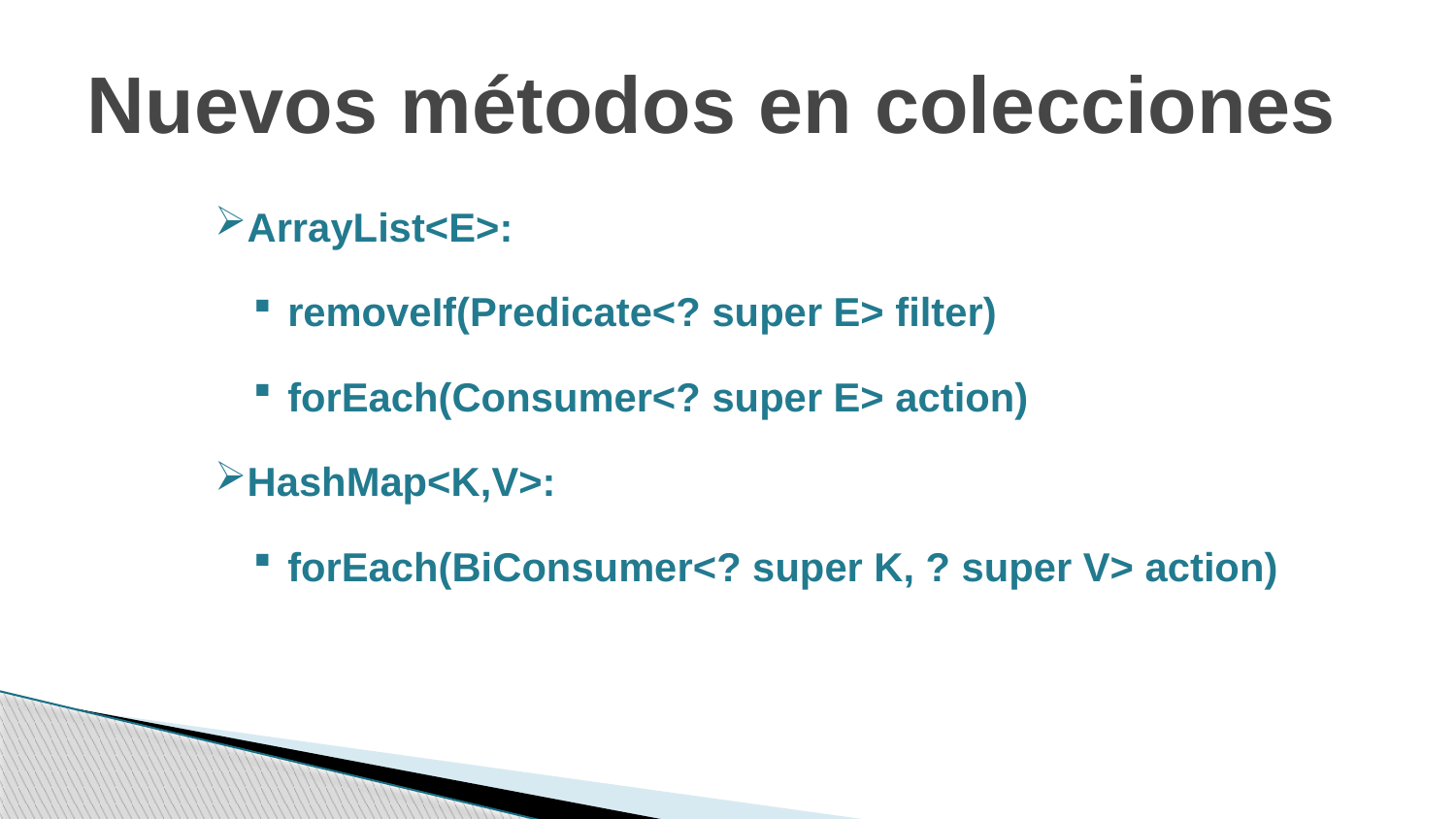

# Nuevos métodos en colecciones
ArrayList<E>:
removeIf(Predicate<? super E> filter)
forEach(Consumer<? super E> action)
HashMap<K,V>:
forEach(BiConsumer<? super K, ? super V> action)